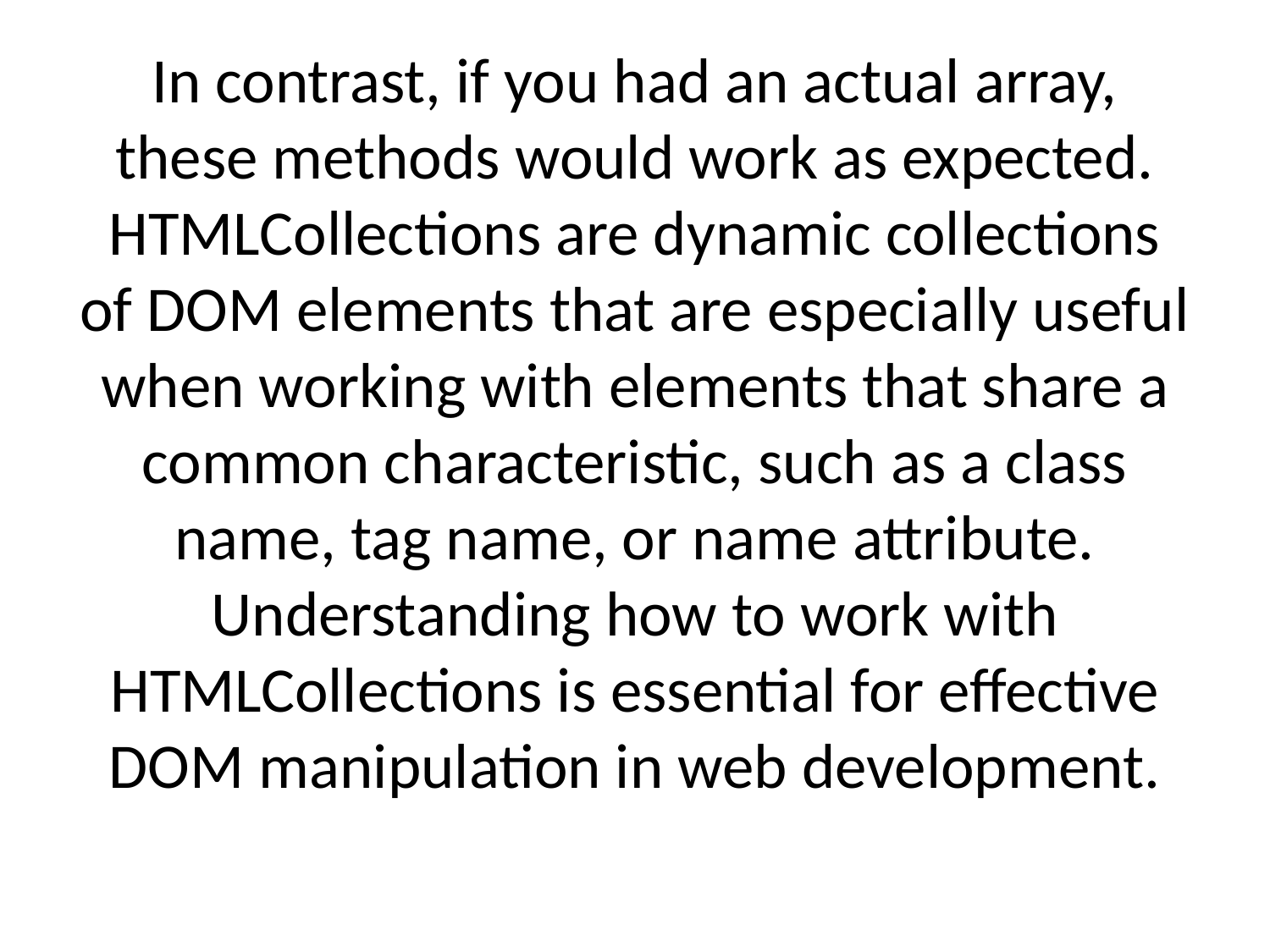

# In contrast, if you had an actual array, these methods would work as expected. HTMLCollections are dynamic collections of DOM elements that are especially useful when working with elements that share a common characteristic, such as a class name, tag name, or name attribute. Understanding how to work with HTMLCollections is essential for effective DOM manipulation in web development.